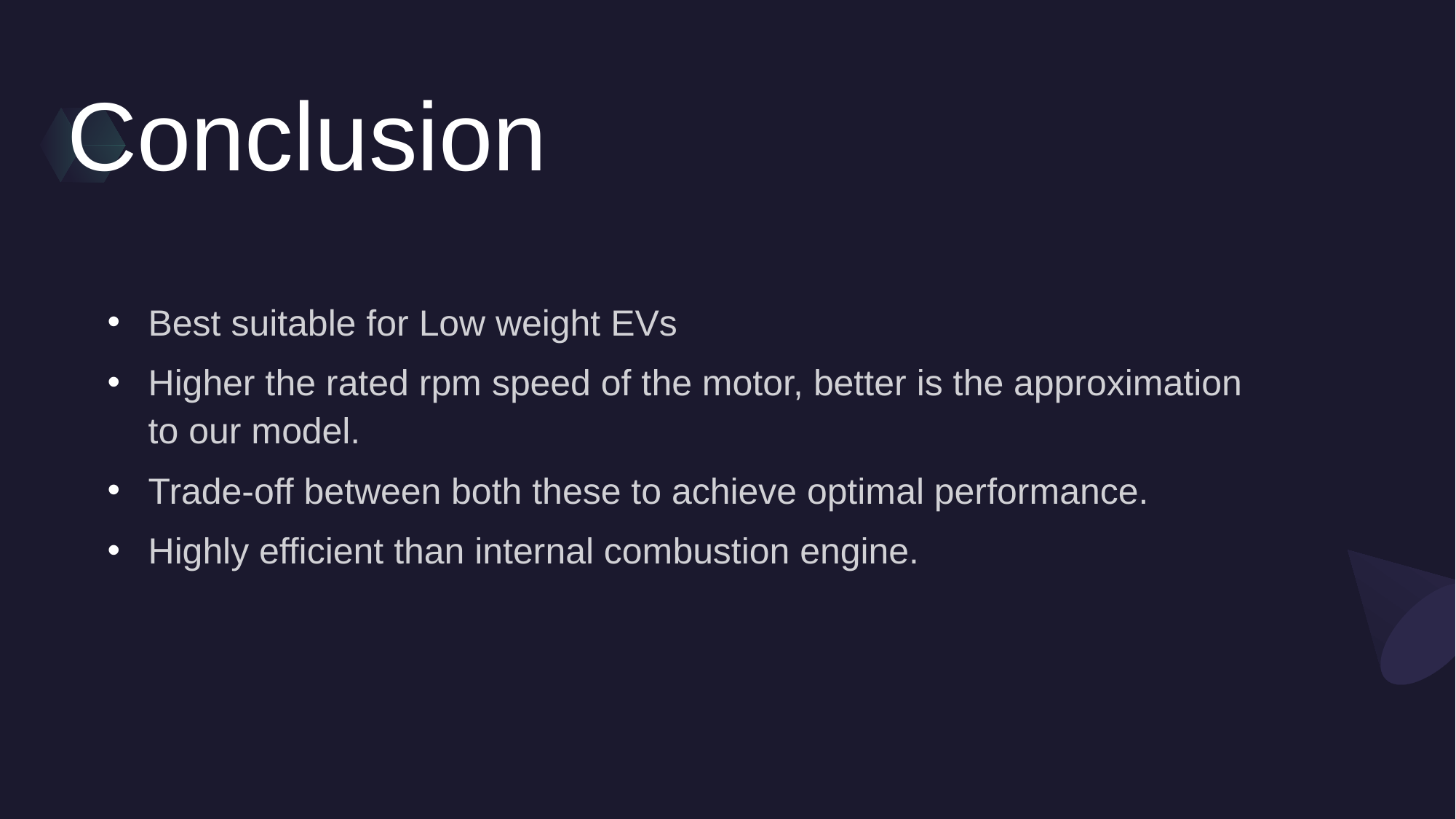

# Conclusion
Best suitable for Low weight EVs
Higher the rated rpm speed of the motor, better is the approximation to our model.
Trade-off between both these to achieve optimal performance.
Highly efficient than internal combustion engine.